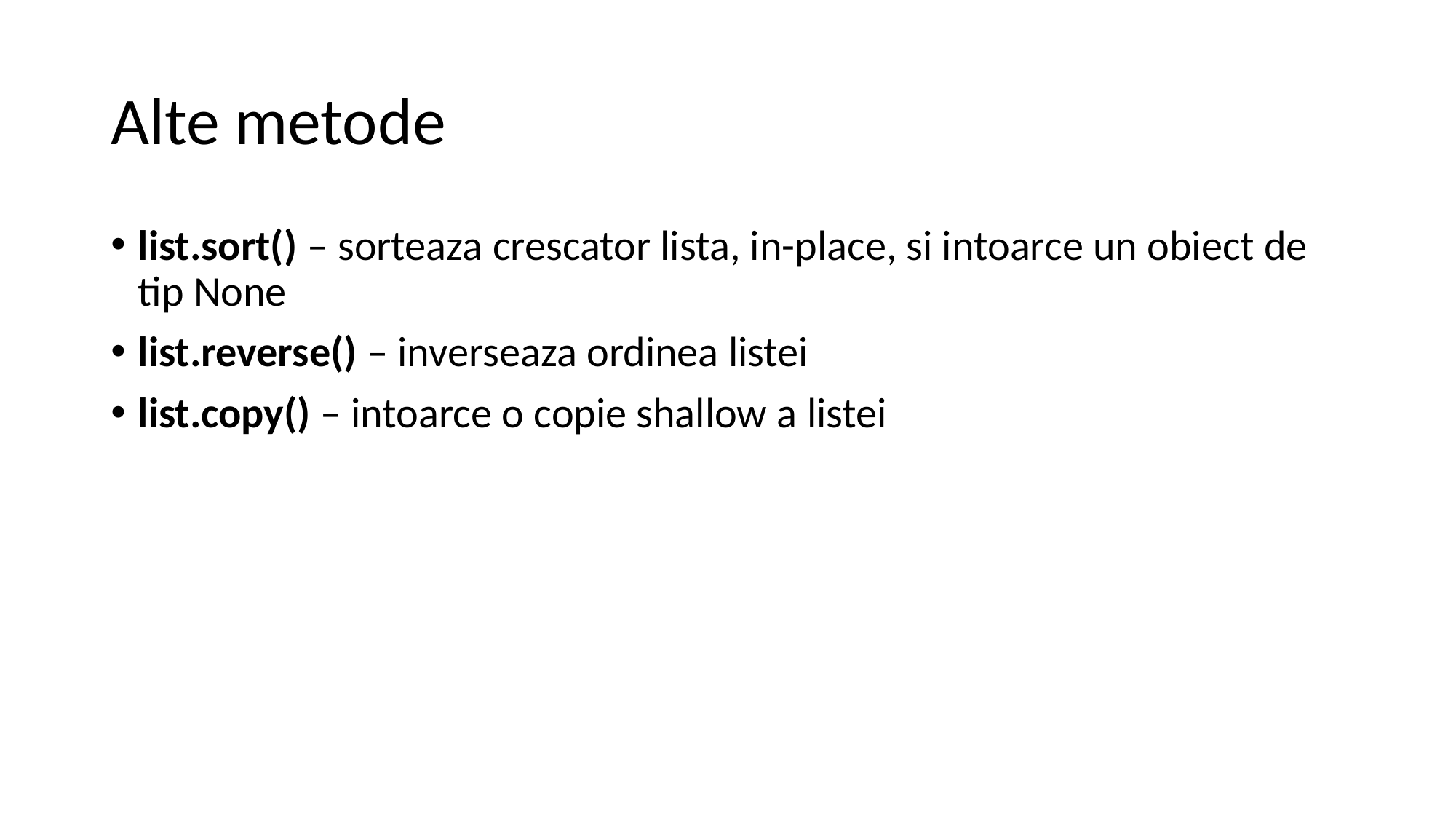

# Alte metode
list.sort() – sorteaza crescator lista, in-place, si intoarce un obiect de tip None
list.reverse() – inverseaza ordinea listei
list.copy() – intoarce o copie shallow a listei